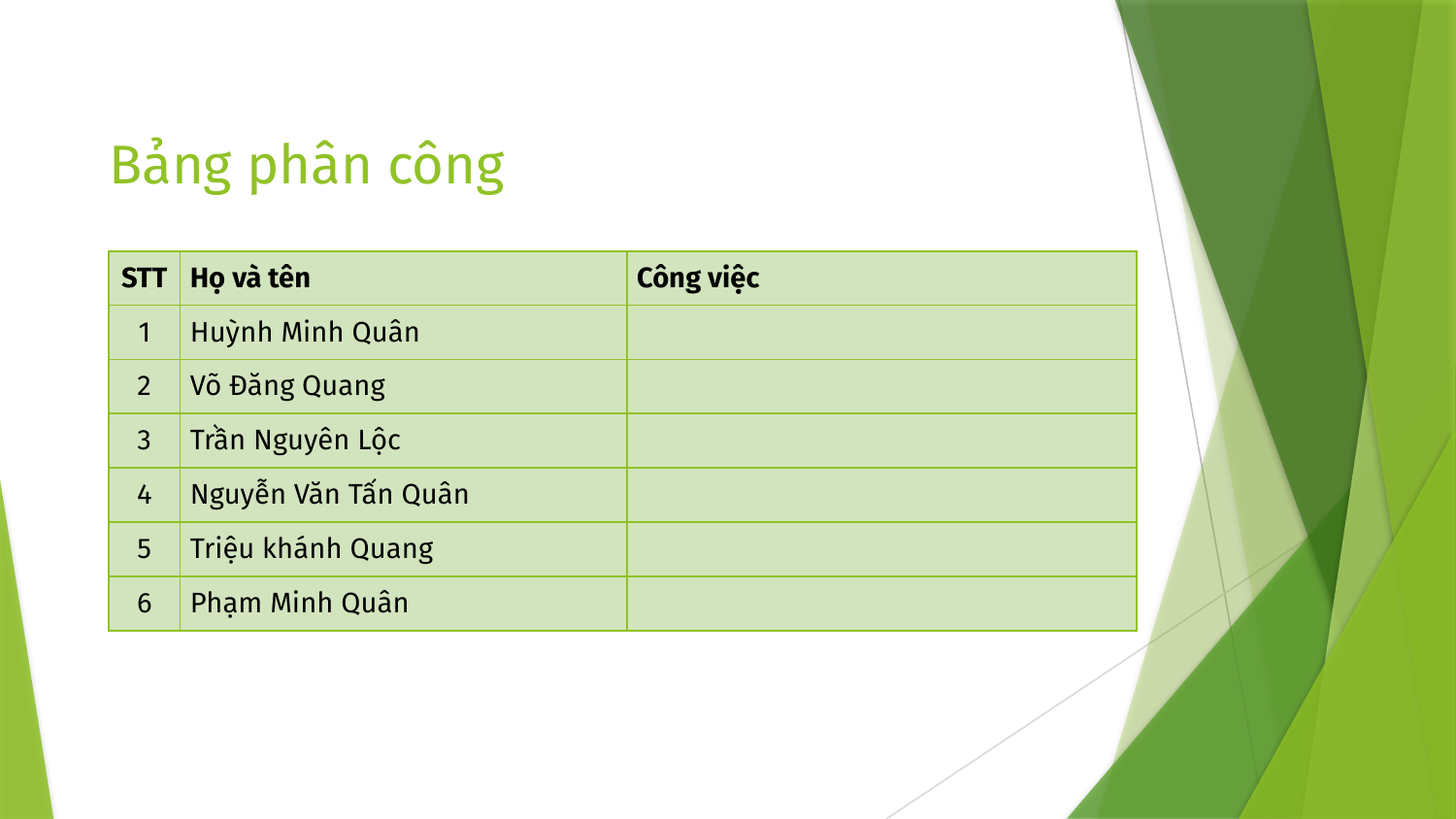

# Bảng phân công
| STT | Họ và tên | Công việc |
| --- | --- | --- |
| 1 | Huỳnh Minh Quân |  |
| 2 | Võ Đăng Quang |  |
| 3 | Trần Nguyên Lộc |  |
| 4 | Nguyễn Văn Tấn Quân |  |
| 5 | Triệu khánh Quang |  |
| 6 | Phạm Minh Quân |  |